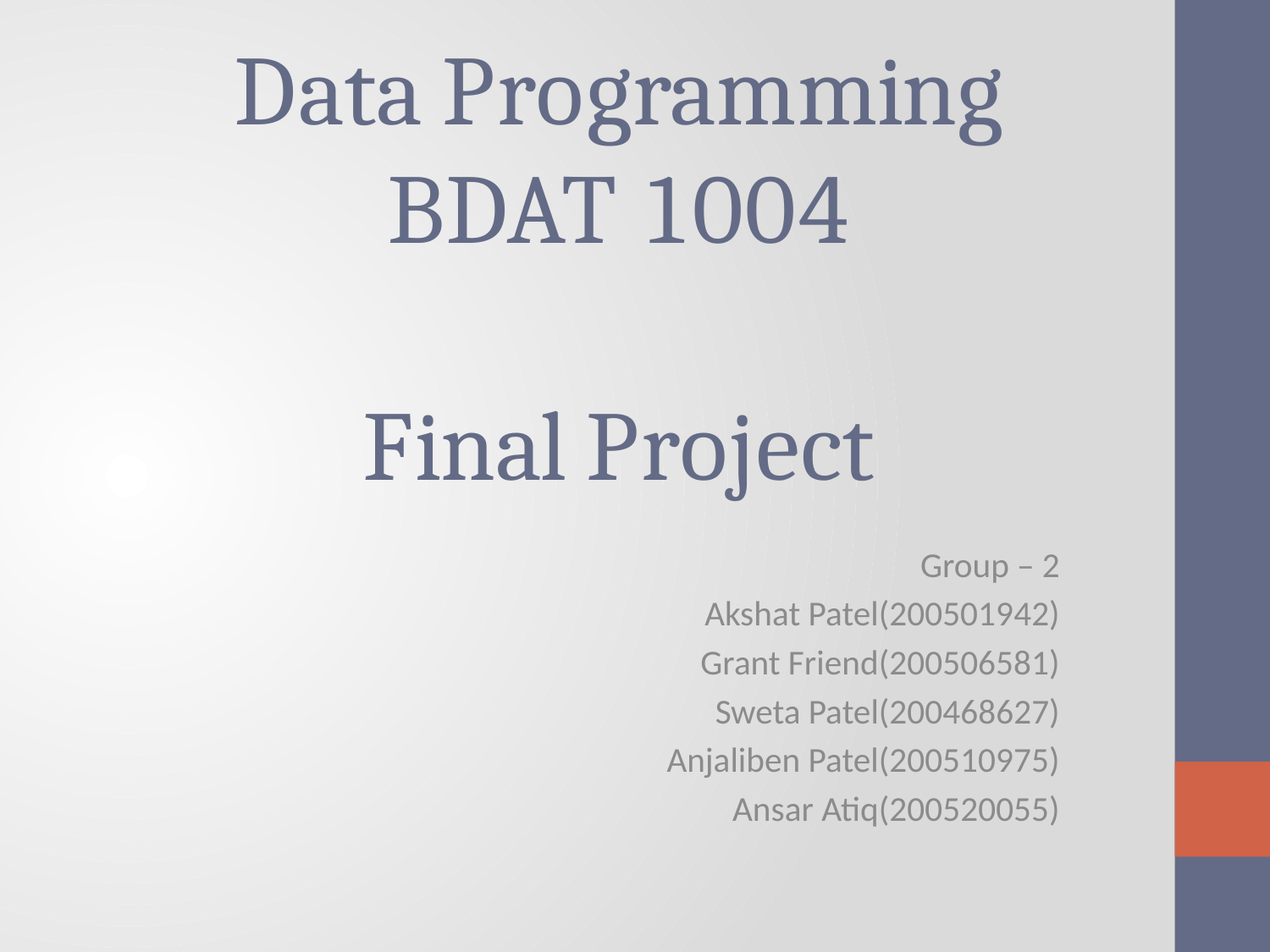

# Data Programming BDAT 1004 Final Project
				Group – 2
				Akshat Patel(200501942)
				Grant Friend(200506581)
				Sweta Patel(200468627)
				Anjaliben Patel(200510975)
				Ansar Atiq(200520055)